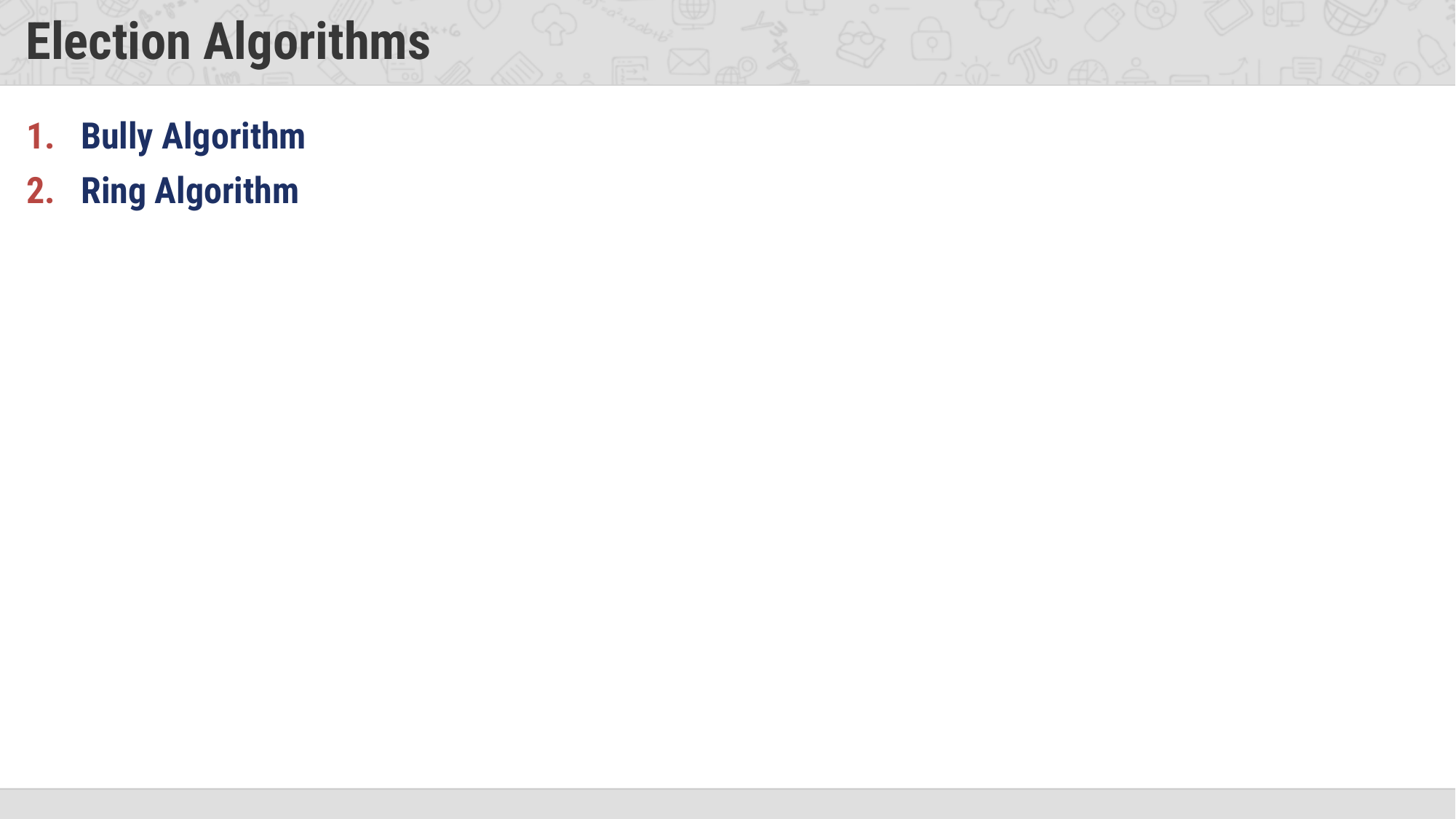

# Election Algorithms
Bully Algorithm
Ring Algorithm